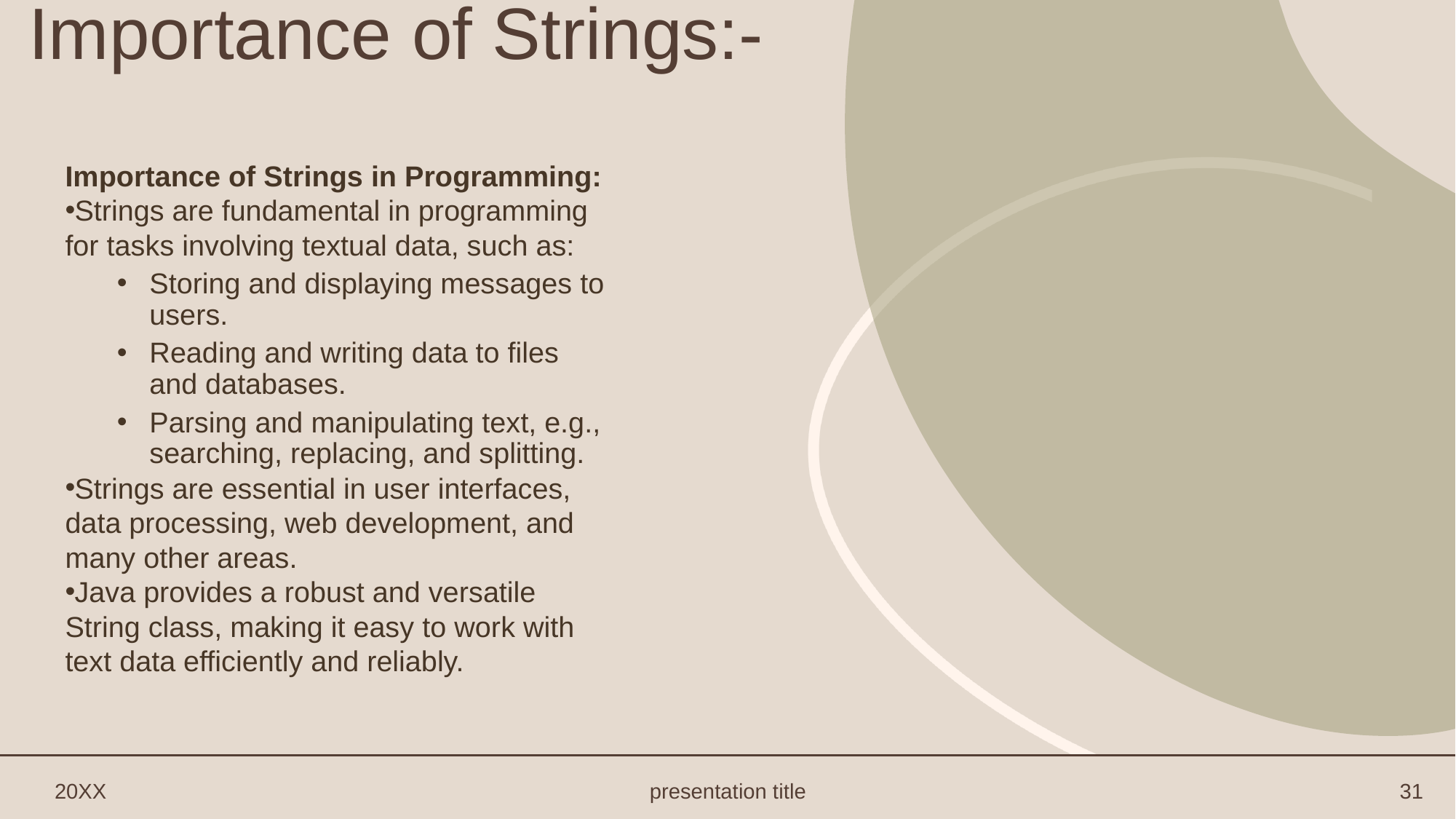

# Importance of Strings:-

Importance of Strings in Programming:
Strings are fundamental in programming for tasks involving textual data, such as:
Storing and displaying messages to users.
Reading and writing data to files and databases.
Parsing and manipulating text, e.g., searching, replacing, and splitting.
Strings are essential in user interfaces, data processing, web development, and many other areas.
Java provides a robust and versatile String class, making it easy to work with text data efficiently and reliably.

20XX
presentation title
31